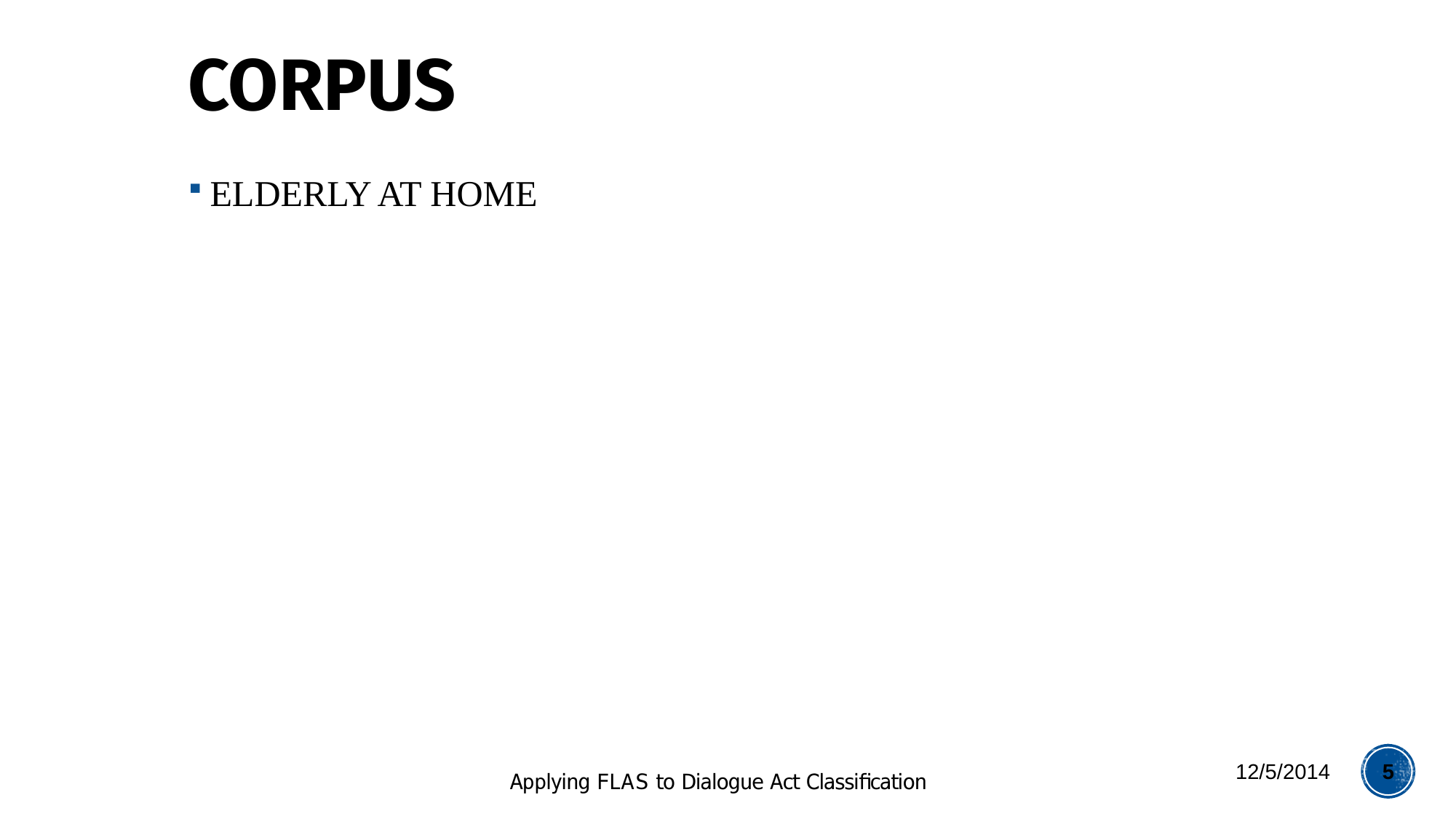

# CORPUS
ELDERLY AT HOME

12/5/2014
5
Applying FLAS to Dialogue Act Classification